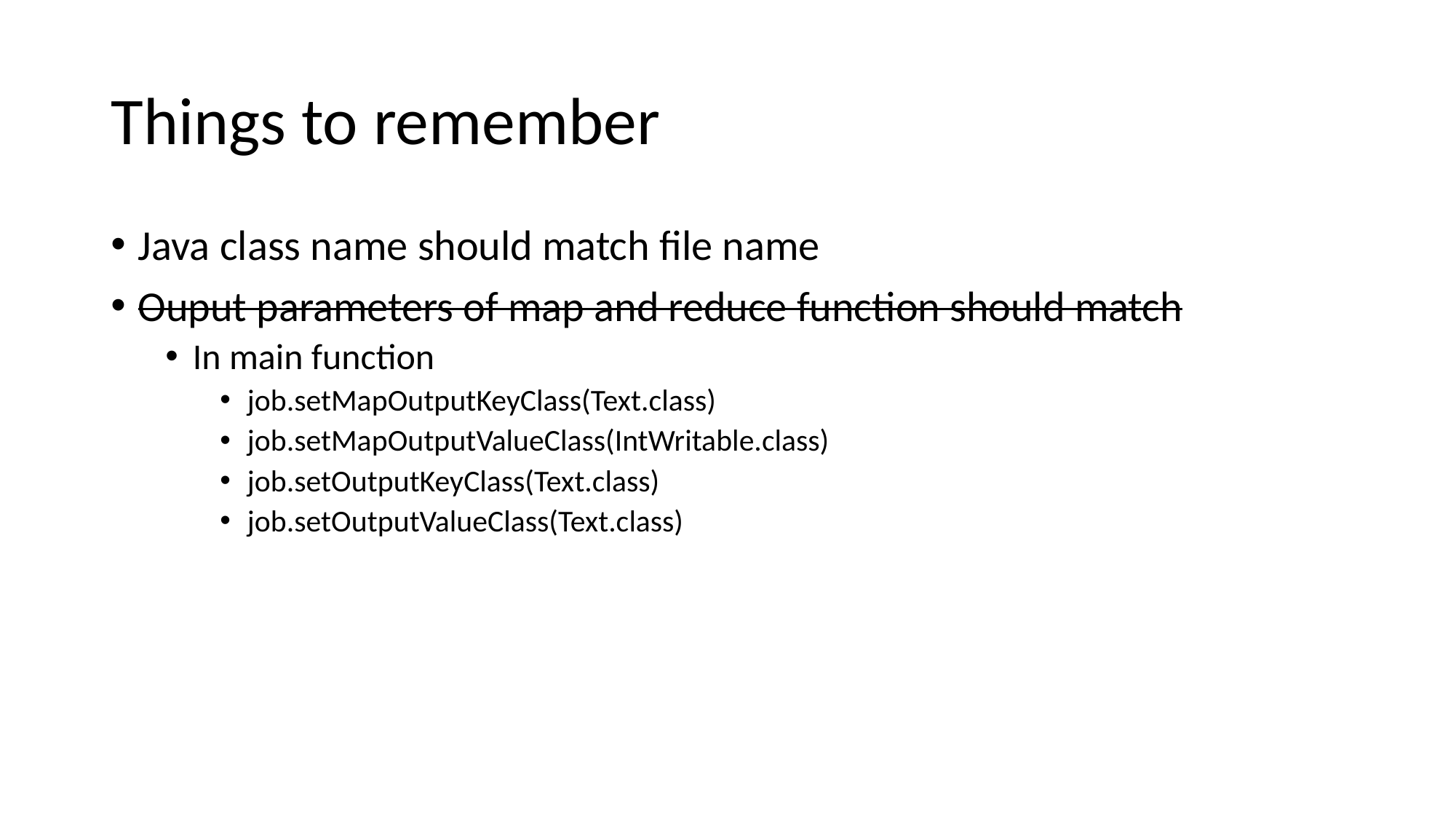

# Things to remember
Java class name should match file name
Ouput parameters of map and reduce function should match
In main function
job.setMapOutputKeyClass(Text.class)
job.setMapOutputValueClass(IntWritable.class)
job.setOutputKeyClass(Text.class)
job.setOutputValueClass(Text.class)